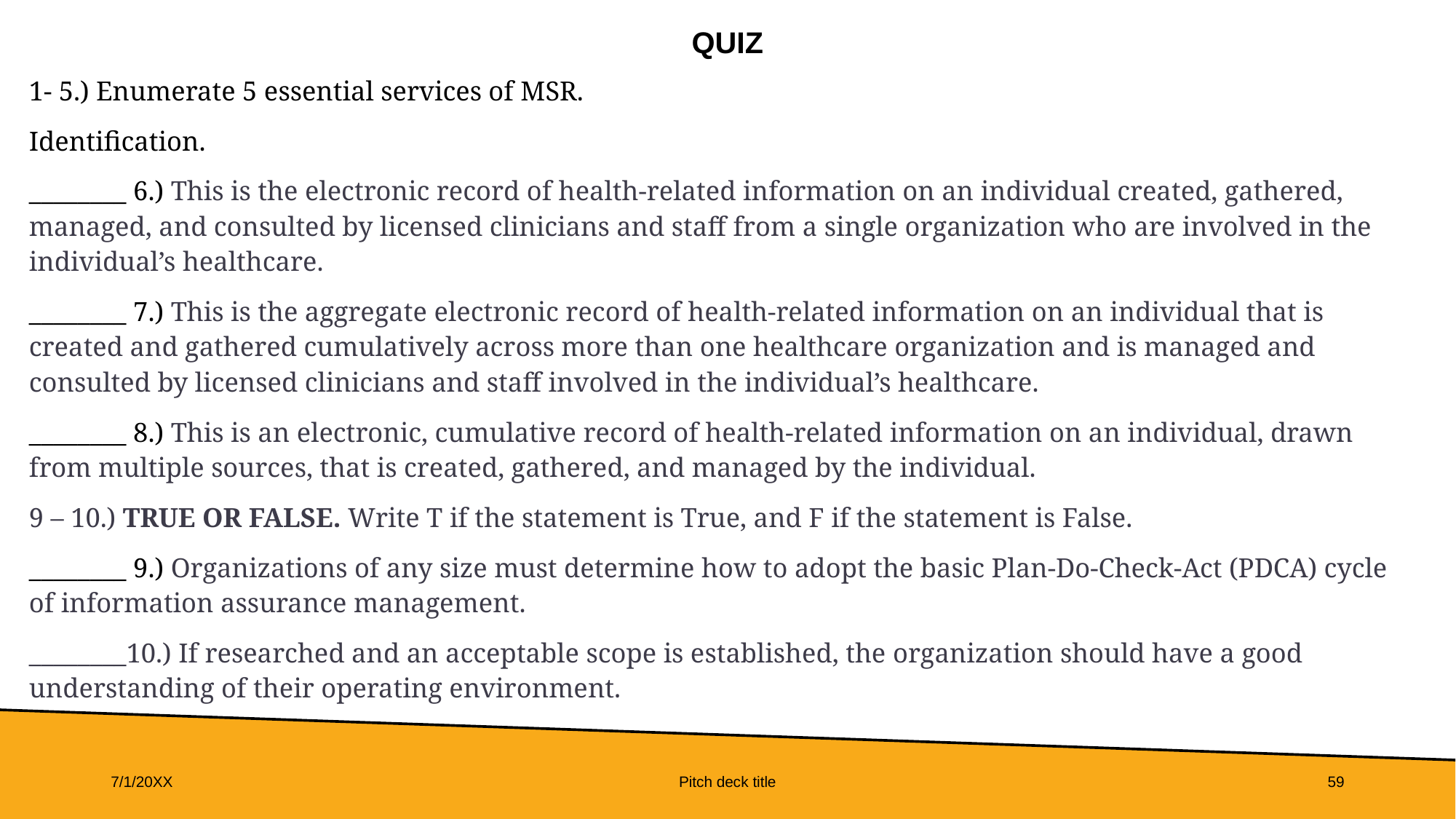

# QUIZ
1- 5.) Enumerate 5 essential services of MSR.
Identification.
________ 6.) This is the electronic record of health-related information on an individual created, gathered, managed, and consulted by licensed clinicians and staff from a single organization who are involved in the individual’s healthcare.
________ 7.) This is the aggregate electronic record of health-related information on an individual that is created and gathered cumulatively across more than one healthcare organization and is managed and consulted by licensed clinicians and staff involved in the individual’s healthcare.
________ 8.) This is an electronic, cumulative record of health-related information on an individual, drawn from multiple sources, that is created, gathered, and managed by the individual.
9 – 10.) TRUE OR FALSE. Write T if the statement is True, and F if the statement is False.
________ 9.) Organizations of any size must determine how to adopt the basic Plan-Do-Check-Act (PDCA) cycle of information assurance management.
________10.) If researched and an acceptable scope is established, the organization should have a good understanding of their operating environment.

7/1/20XX
Pitch deck title
59